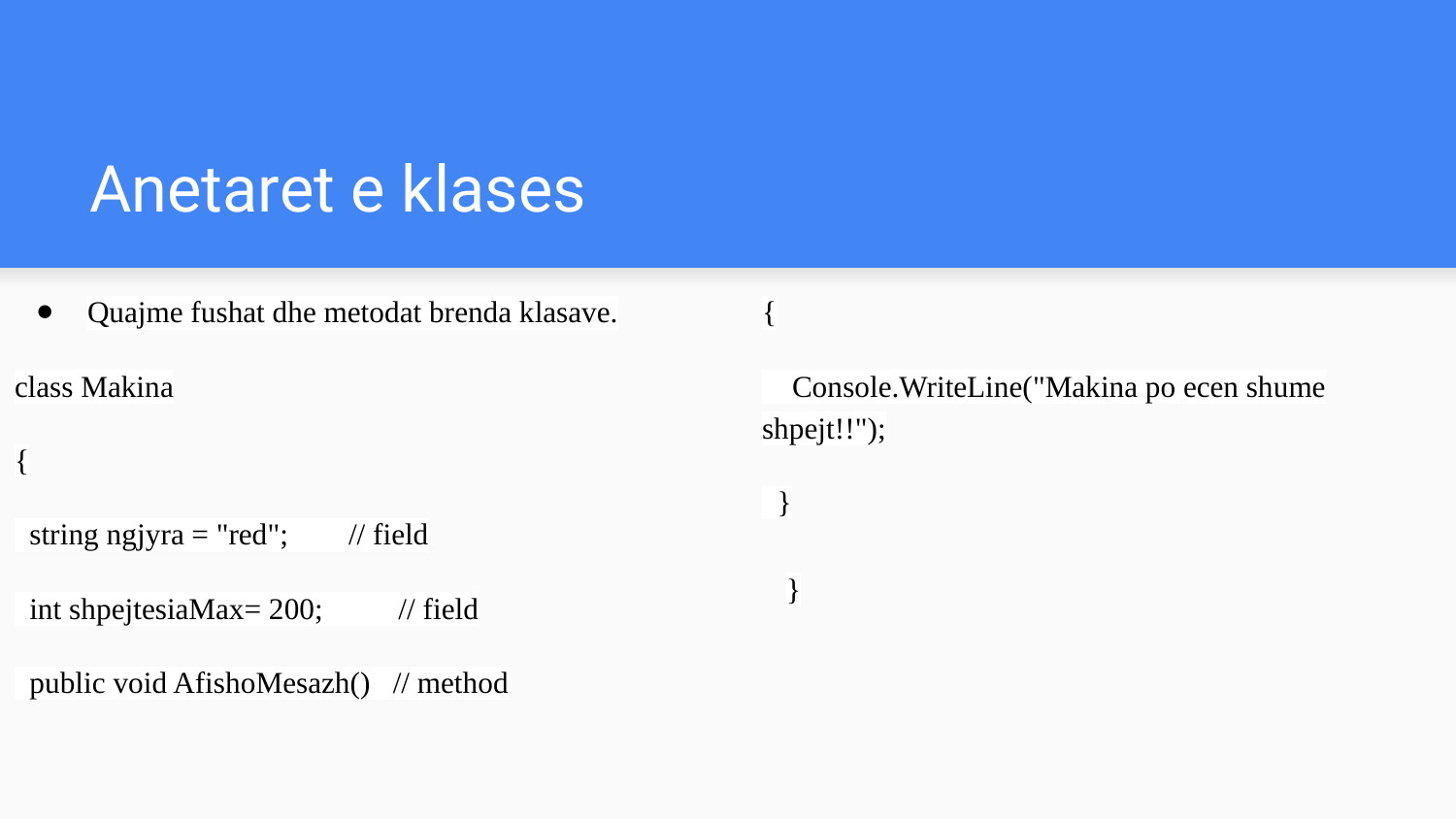

# Anetaret e klases
Quajme fushat dhe metodat brenda klasave.
class Makina
{
  string ngjyra = "red";        // field
  int shpejtesiaMax= 200;          // field
  public void AfishoMesazh()   // method
{
    Console.WriteLine("Makina po ecen shume shpejt!!");
  }
}